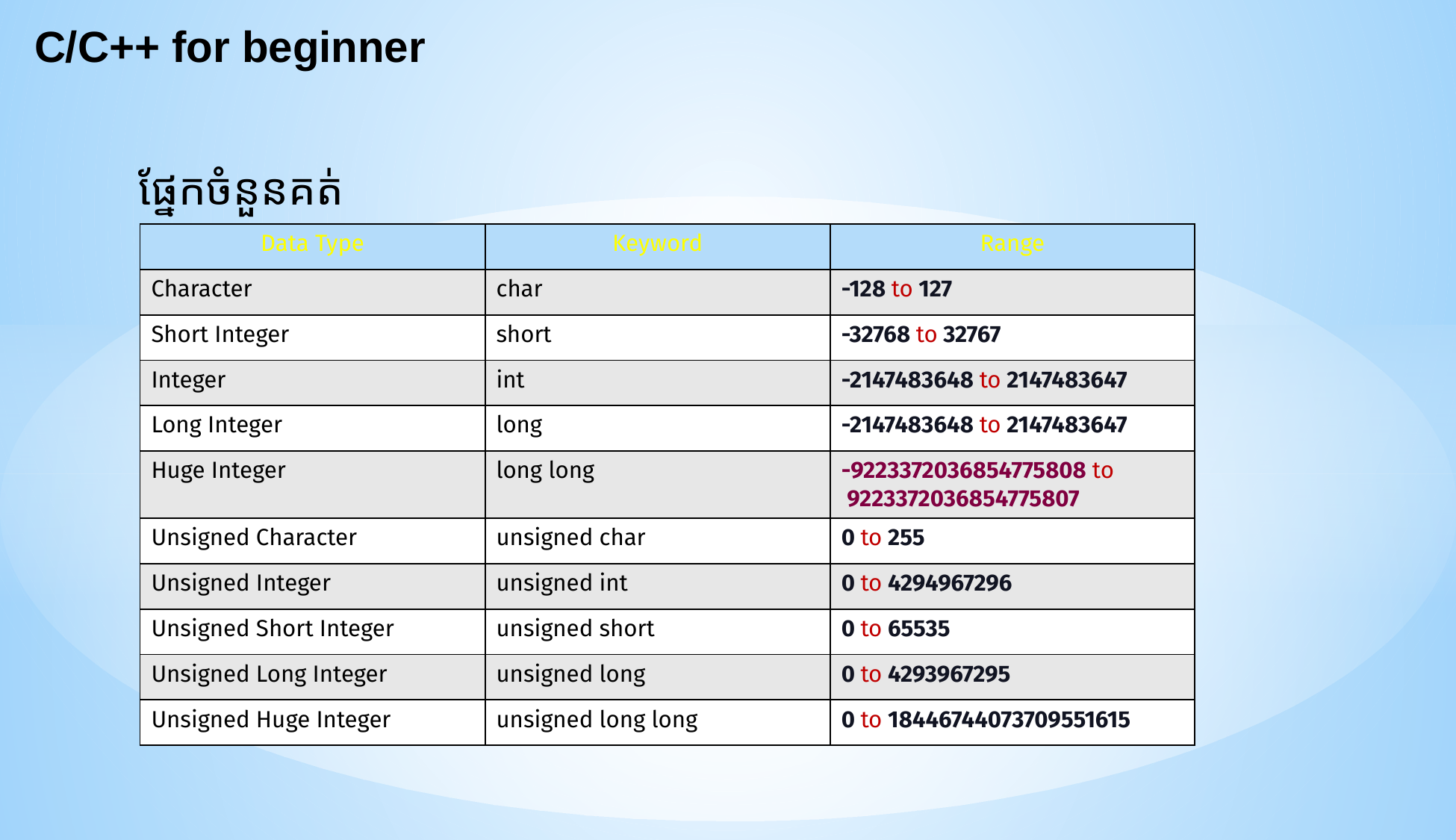

C/C++ for beginner
ផ្នែកចំនួនគត់
| Data Type | Keyword | Range |
| --- | --- | --- |
| Character | char | -128 to 127 |
| Short Integer | short | -32768 to 32767 |
| Integer | int | -2147483648 to 2147483647 |
| Long Integer | long | -2147483648 to 2147483647 |
| Huge Integer | long long | -9223372036854775808 to 9223372036854775807 |
| Unsigned Character | unsigned char | 0 to 255 |
| Unsigned Integer | unsigned int | 0 to 4294967296 |
| Unsigned Short Integer | unsigned short | 0 to 65535 |
| Unsigned Long Integer | unsigned long | 0 to 4293967295 |
| Unsigned Huge Integer | unsigned long long | 0 to 18446744073709551615 |